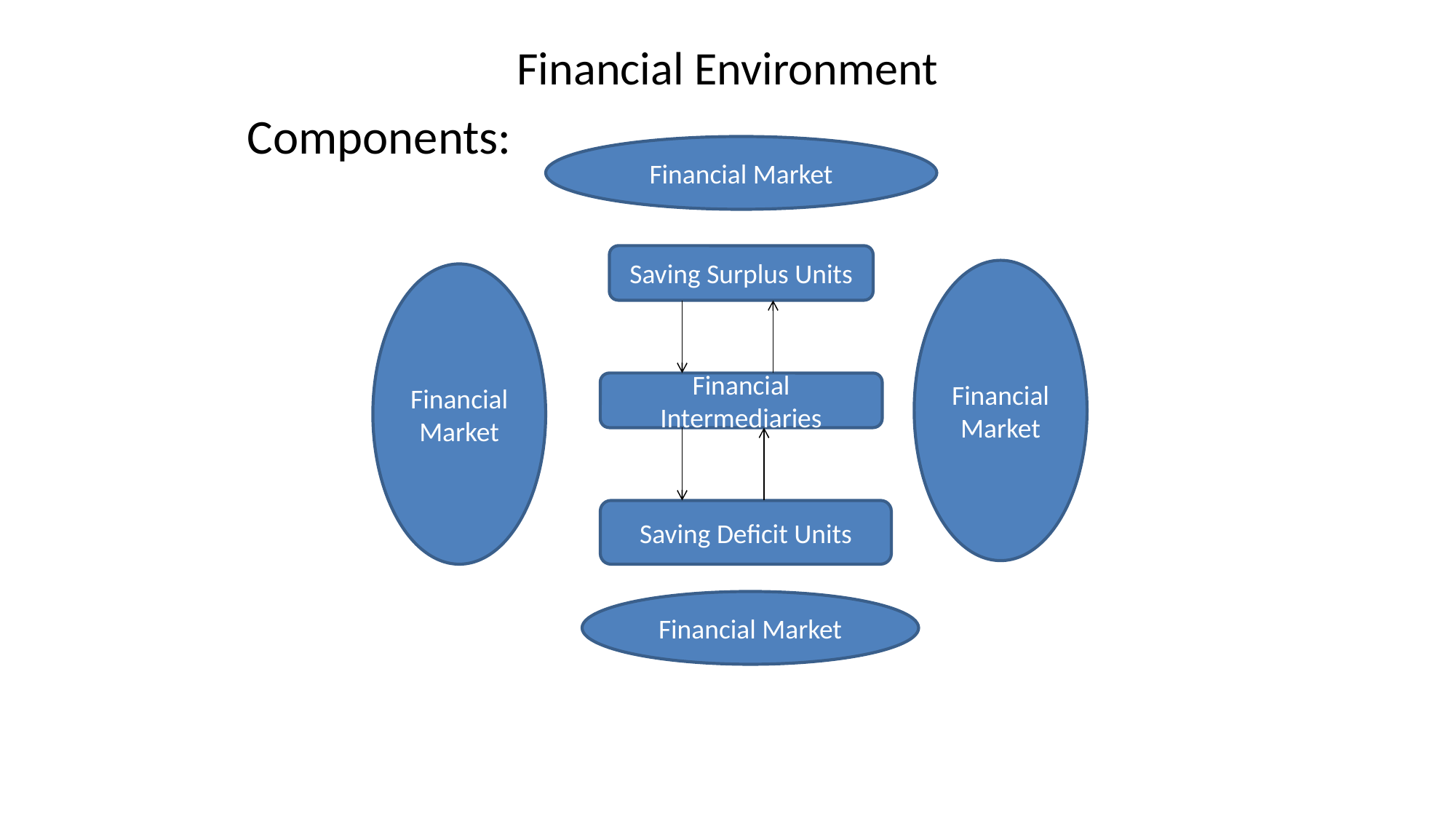

# Financial Environment
Components:
Financial Market
Saving Surplus Units
Financial Market
Financial Market
Financial Intermediaries
Saving Deficit Units
Financial Market